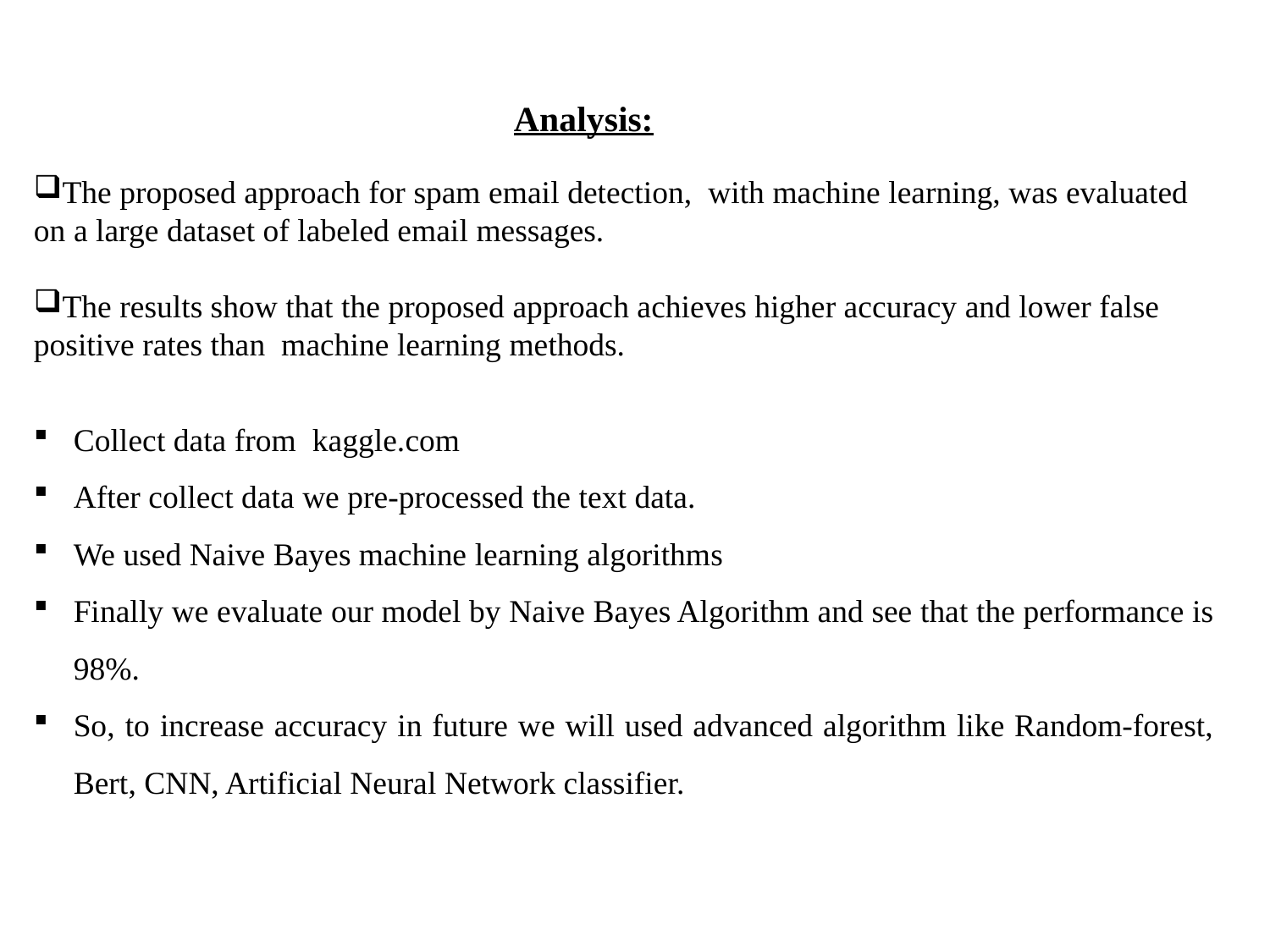

Analysis:

The proposed approach for spam email detection,  with machine learning, was evaluated on a large dataset of labeled email messages.

The results show that the proposed approach achieves higher accuracy and lower false positive rates than  machine learning methods.

Collect data from  kaggle.com
After collect data we pre-processed the text data.
We used Naive Bayes machine learning algorithms
Finally we evaluate our model by Naive Bayes Algorithm and see that the performance is 98%.
So, to increase accuracy in future we will used advanced algorithm like Random-forest, Bert, CNN, Artificial Neural Network classifier.